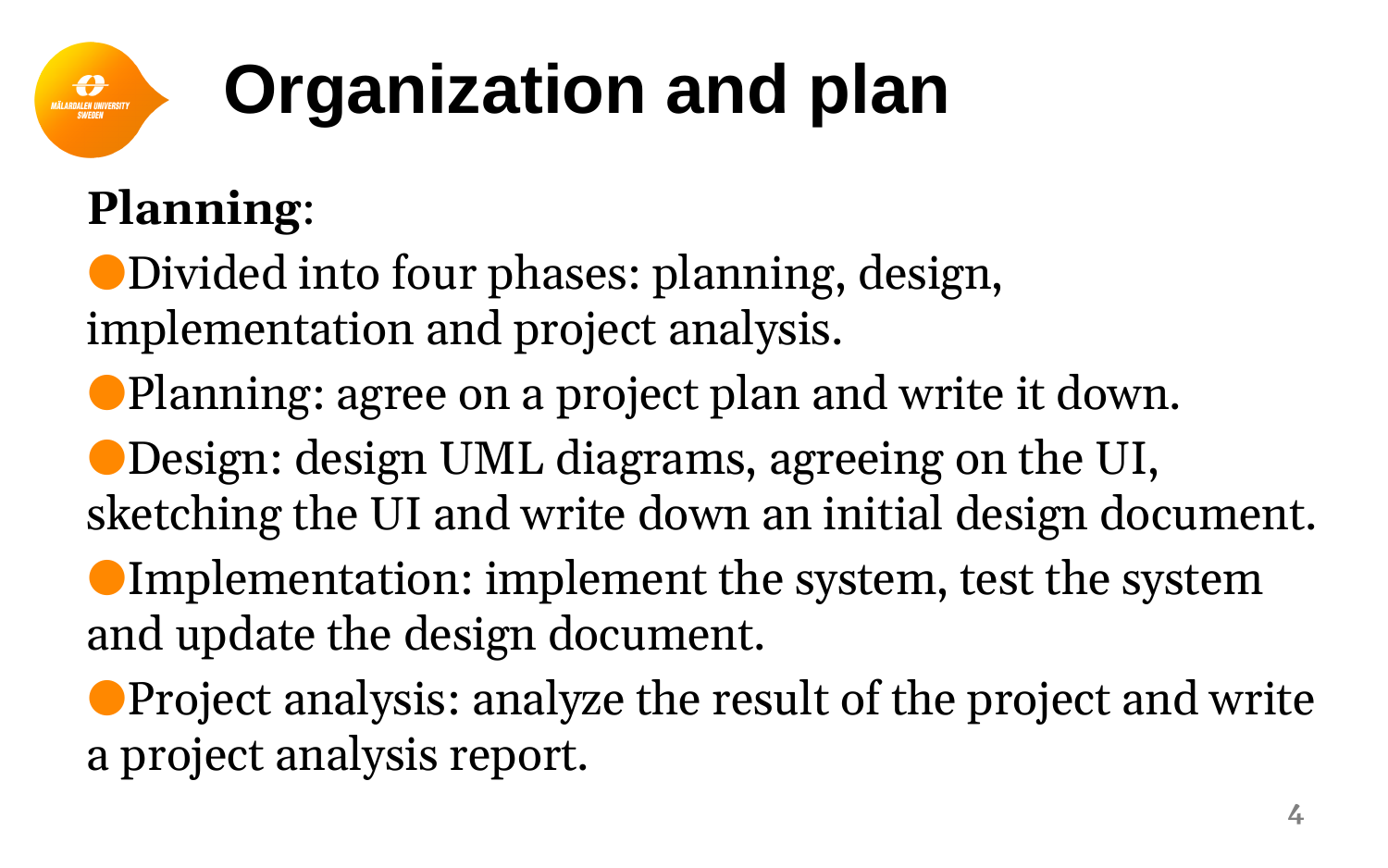

# Organization and plan

Planning:
Divided into four phases: planning, design, implementation and project analysis.
Planning: agree on a project plan and write it down.
Design: design UML diagrams, agreeing on the UI, sketching the UI and write down an initial design document.
Implementation: implement the system, test the system and update the design document.
Project analysis: analyze the result of the project and write a project analysis report.

4